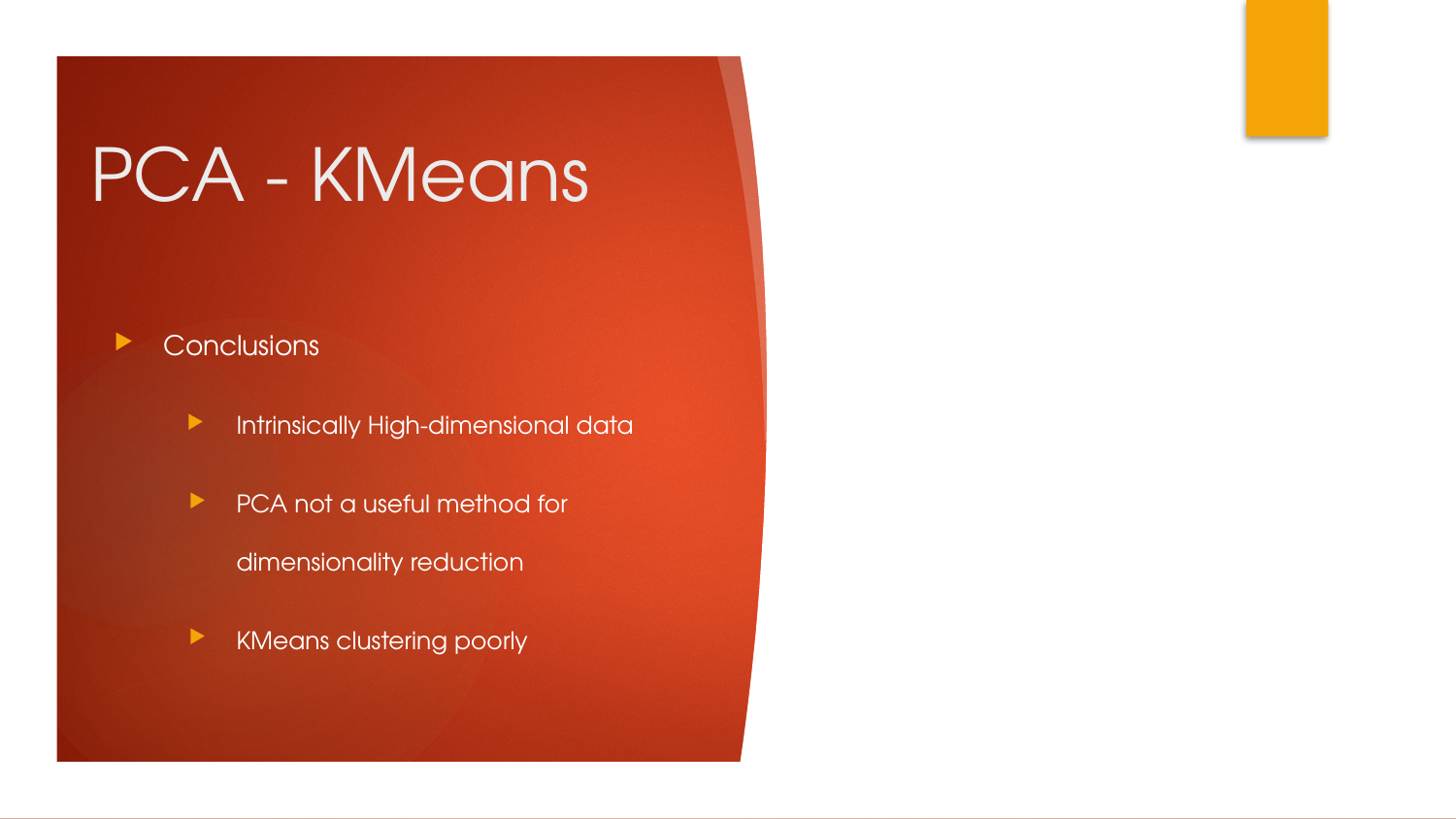

# PCA - KMeans
Conclusions
Intrinsically High-dimensional data
PCA not a useful method for dimensionality reduction
KMeans clustering poorly